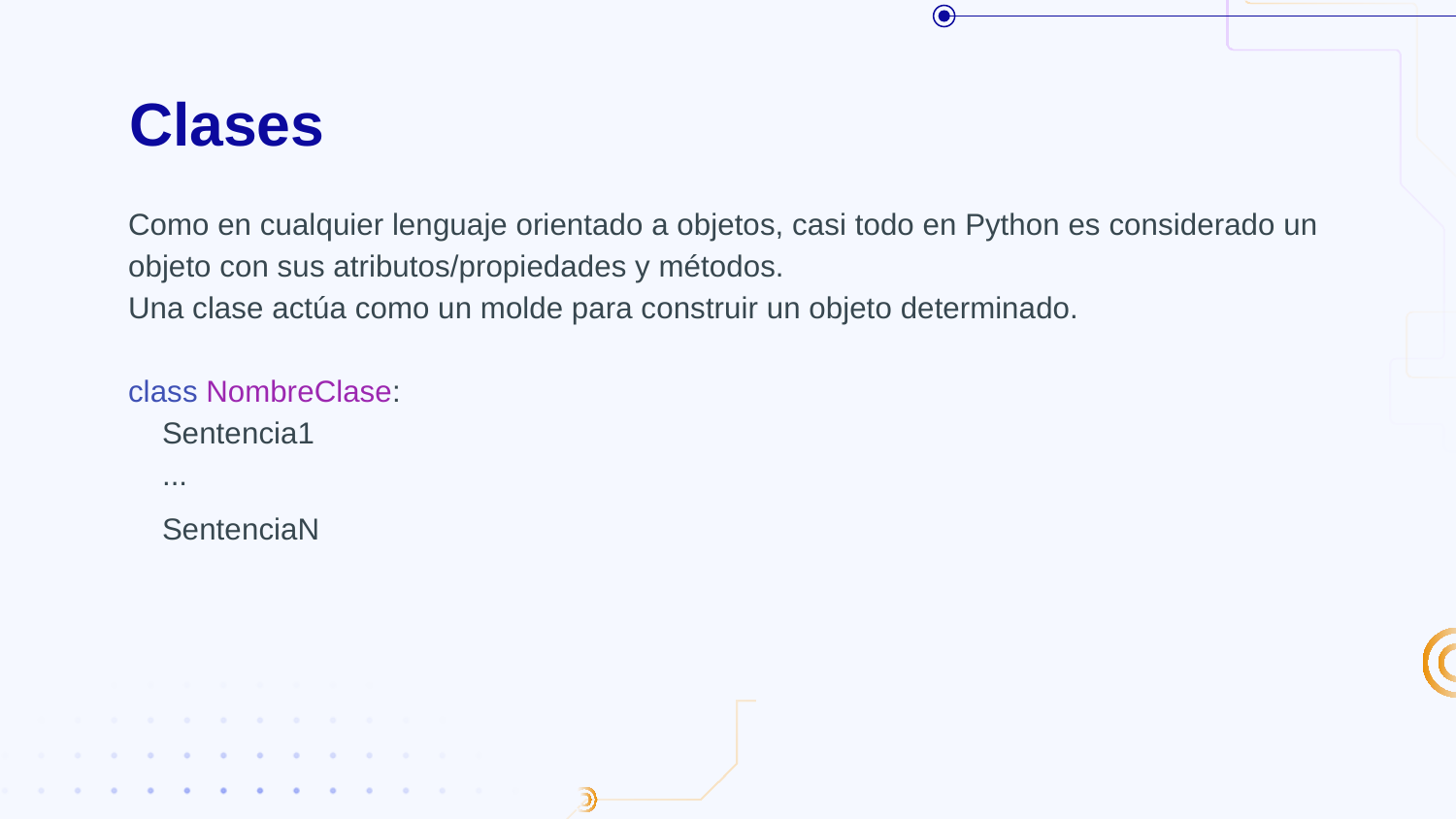

# Clases
Como en cualquier lenguaje orientado a objetos, casi todo en Python es considerado un objeto con sus atributos/propiedades y métodos.
Una clase actúa como un molde para construir un objeto determinado.

class NombreClase:
    Sentencia1
    ...
    SentenciaN